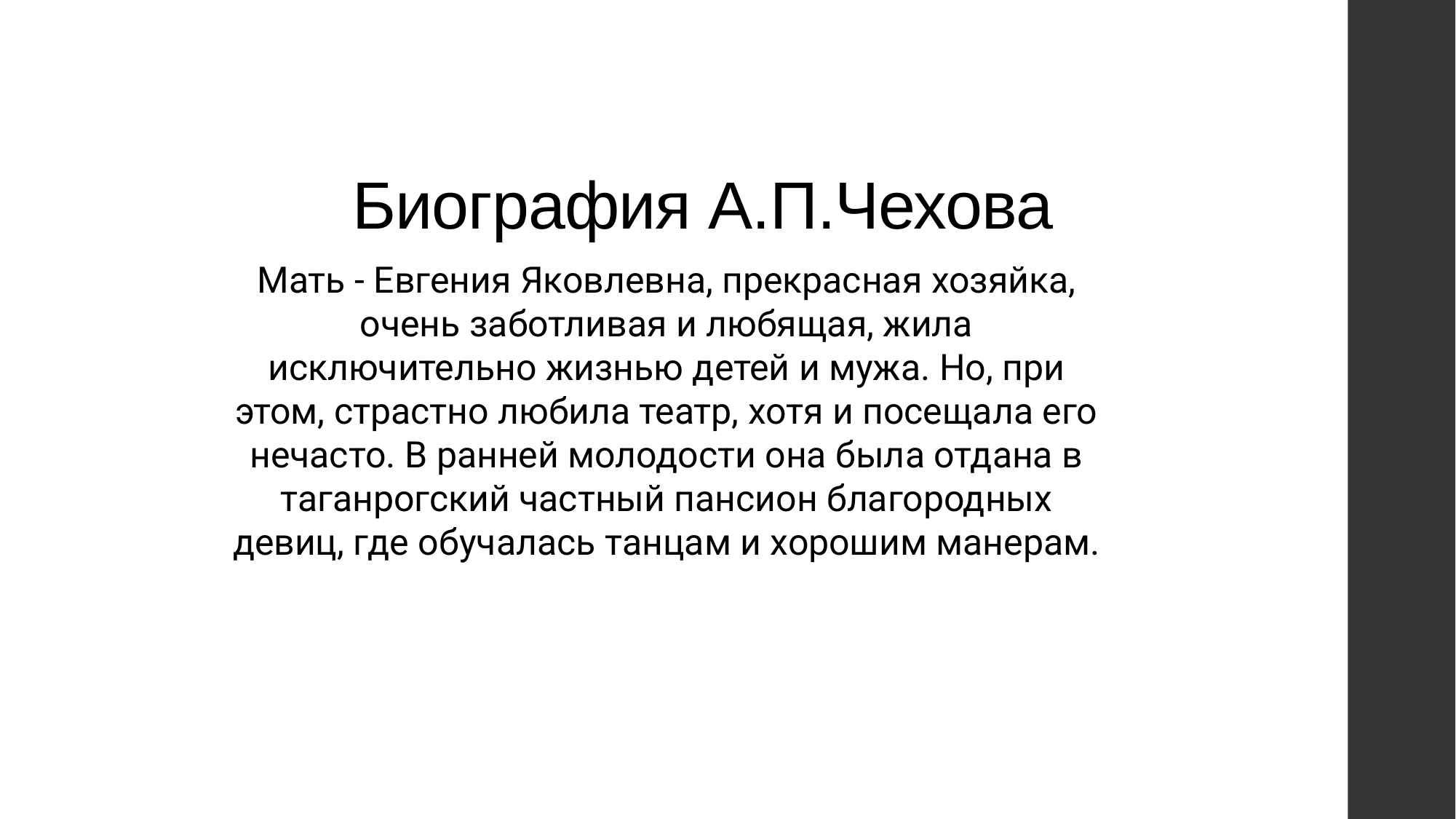

# Биография А.П.Чехова
Мать - Евгения Яковлевна, прекрасная хозяйка, очень заботливая и любящая, жила исключительно жизнью детей и мужа. Но, при этом, страстно любила театр, хотя и посещала его нечасто. В ранней молодости она была отдана в таганрогский частный пансион благородных девиц, где обучалась танцам и хорошим манерам.